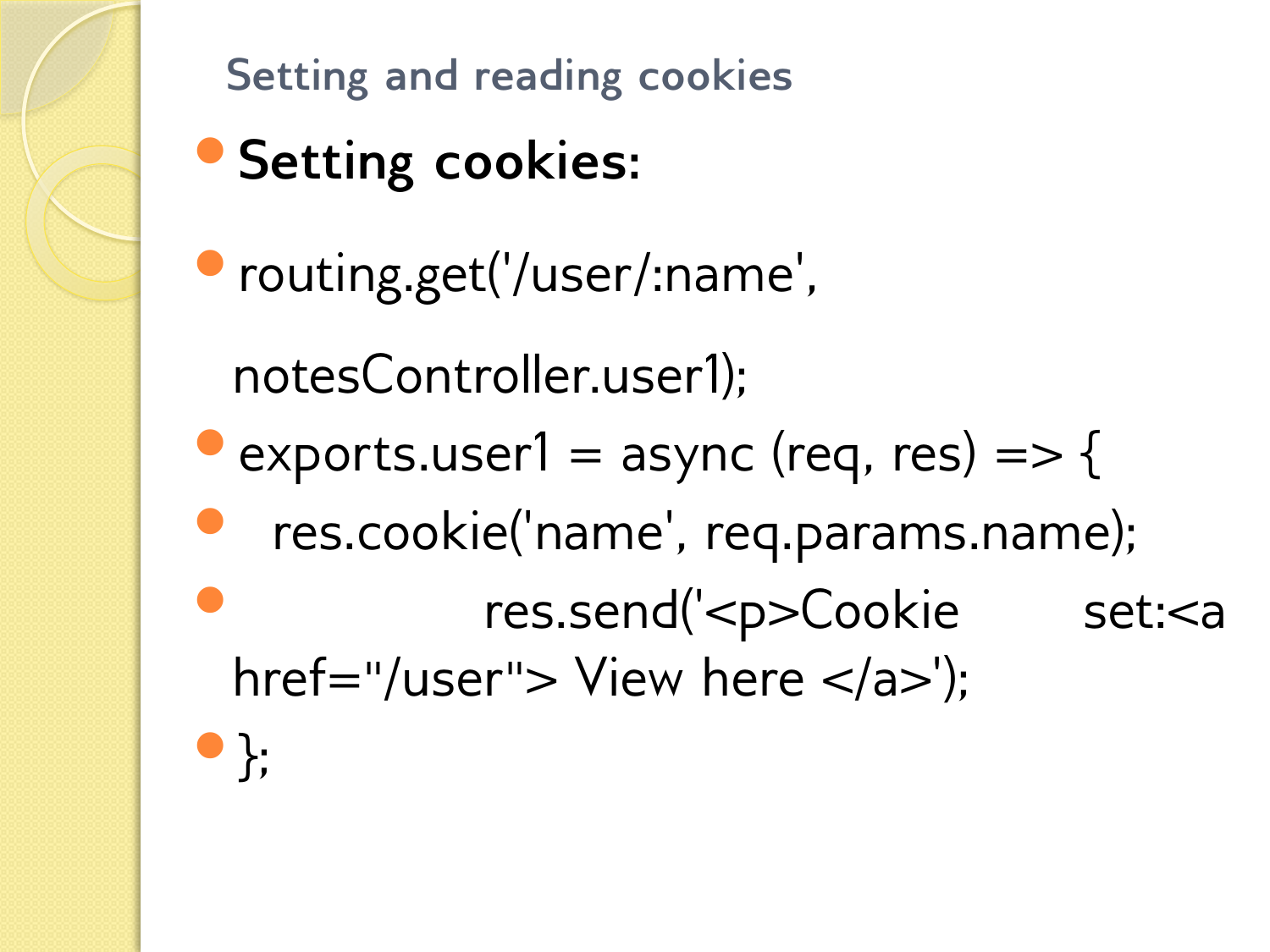

# Setting and reading cookies
Setting cookies:
routing.get('/user/:name', notesController.user1);
exports.user1 = async (req, res) => {
  res.cookie('name', req.params.name);
  res.send('<p>Cookie set:<a href="/user"> View here </a>');
};